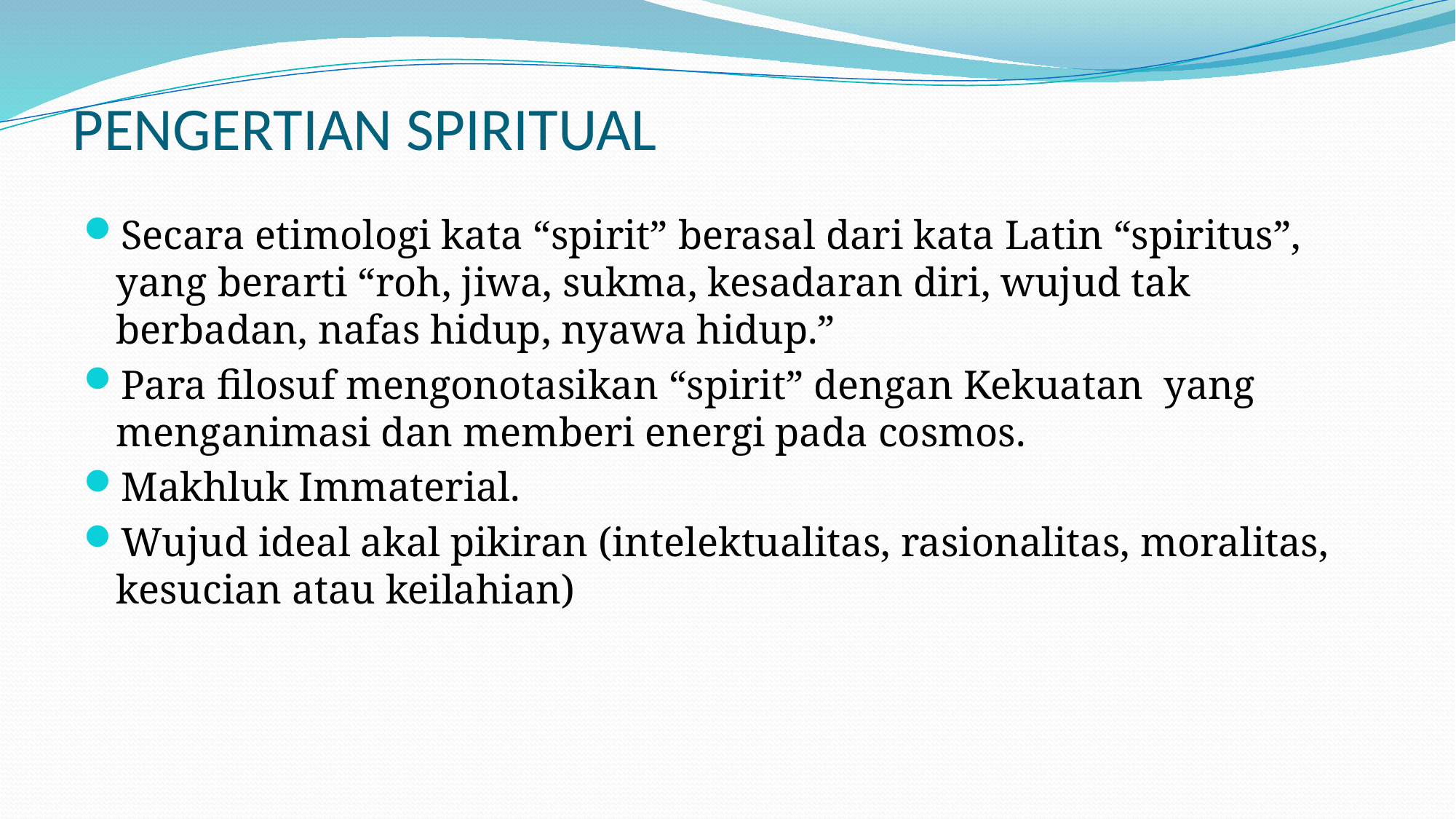

# PENGERTIAN SPIRITUAL
Secara etimologi kata “spirit” berasal dari kata Latin “spiritus”, yang berarti “roh, jiwa, sukma, kesadaran diri, wujud tak berbadan, nafas hidup, nyawa hidup.”
Para filosuf mengonotasikan “spirit” dengan Kekuatan  yang menganimasi dan memberi energi pada cosmos.
Makhluk Immaterial.
Wujud ideal akal pikiran (intelektualitas, rasionalitas, moralitas, kesucian atau keilahian)